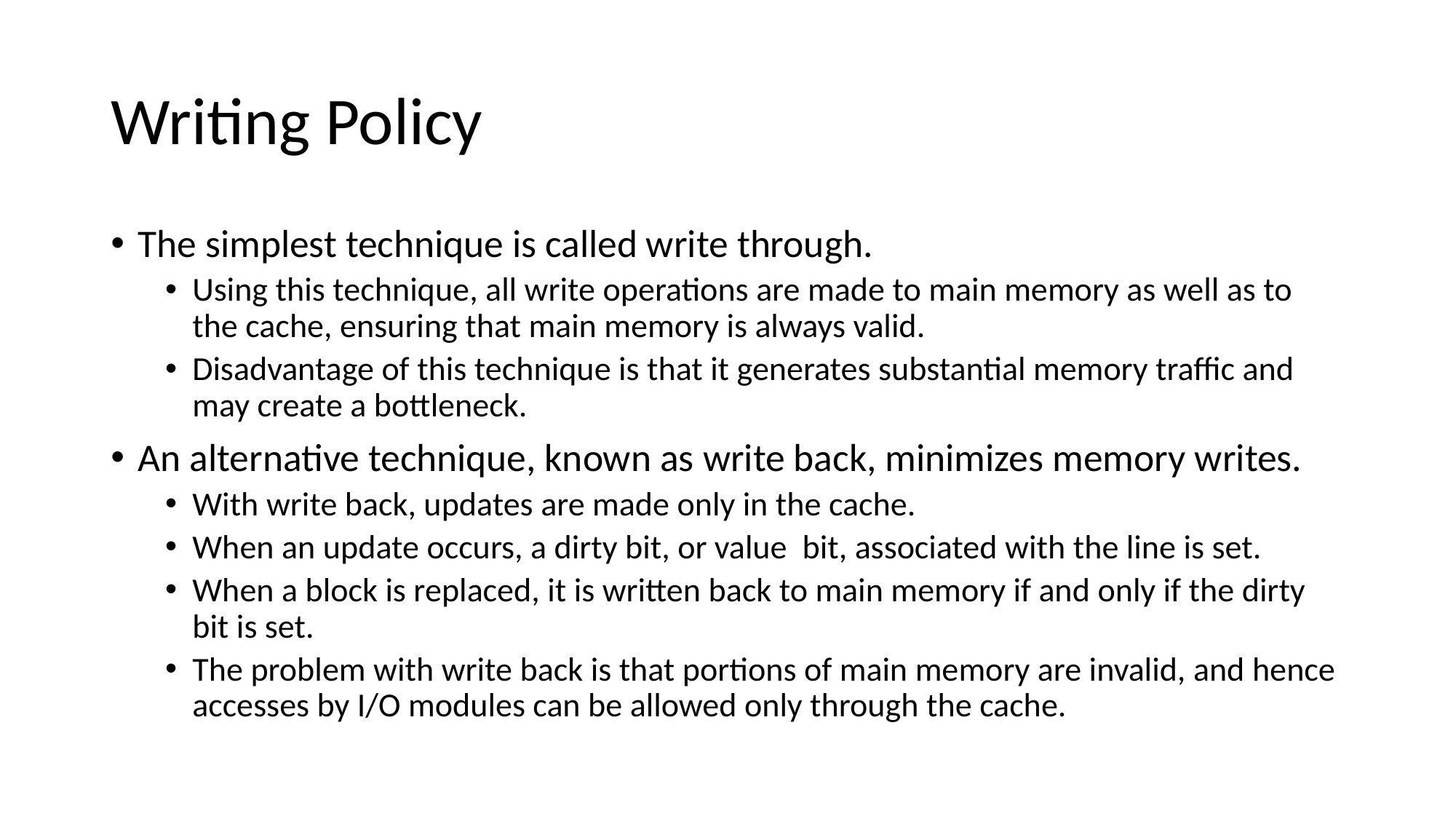

# Writing Policy
The simplest technique is called write through.
Using this technique, all write operations are made to main memory as well as to the cache, ensuring that main memory is always valid.
Disadvantage of this technique is that it generates substantial memory traffic and may create a bottleneck.
An alternative technique, known as write back, minimizes memory writes.
With write back, updates are made only in the cache.
When an update occurs, a dirty bit, or value  bit, associated with the line is set.
When a block is replaced, it is written back to main memory if and only if the dirty bit is set.
The problem with write back is that portions of main memory are invalid, and hence accesses by I/O modules can be allowed only through the cache.